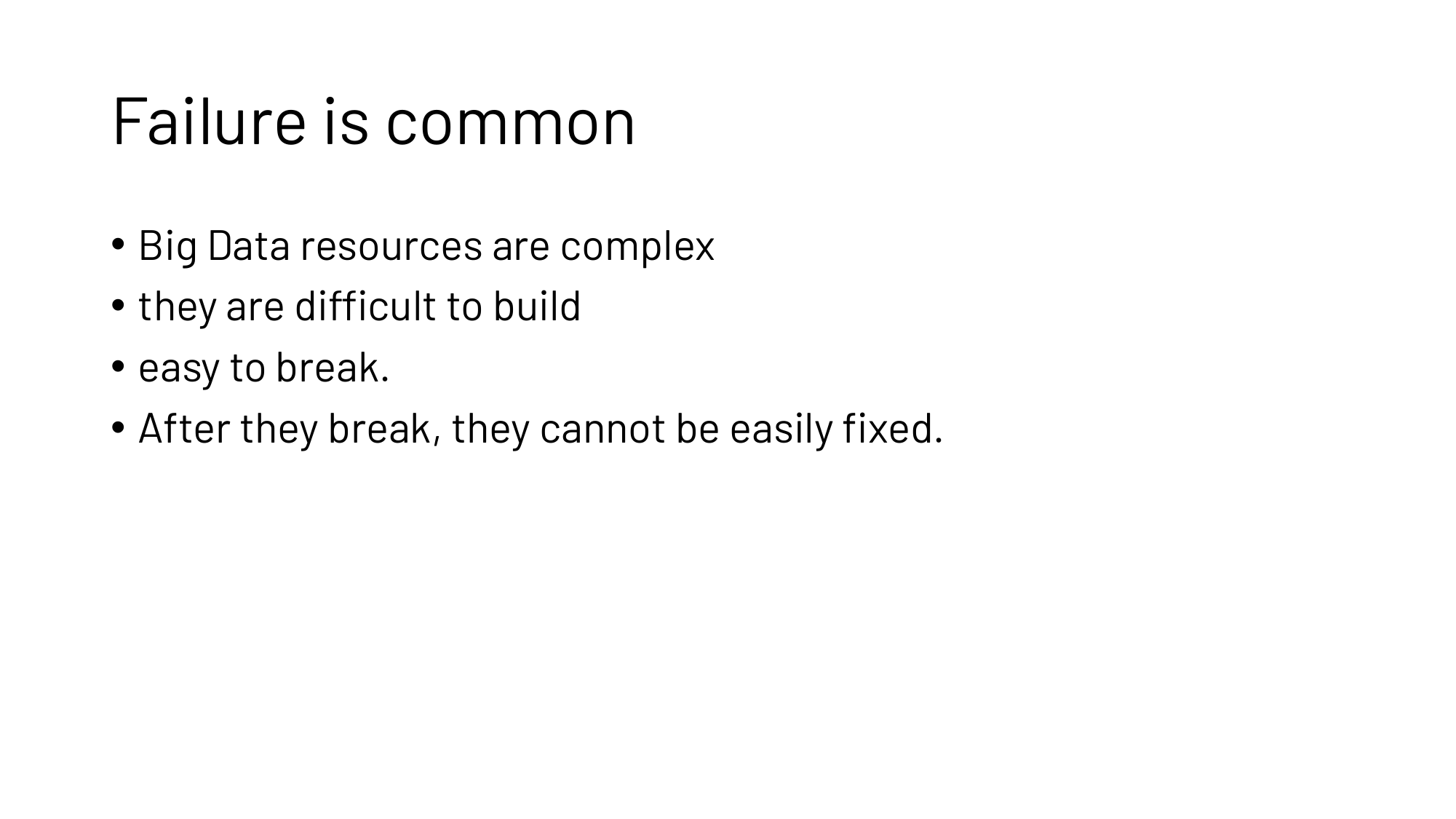

# Failure is common
Big Data resources are complex
they are difficult to build
easy to break.
After they break, they cannot be easily fixed.